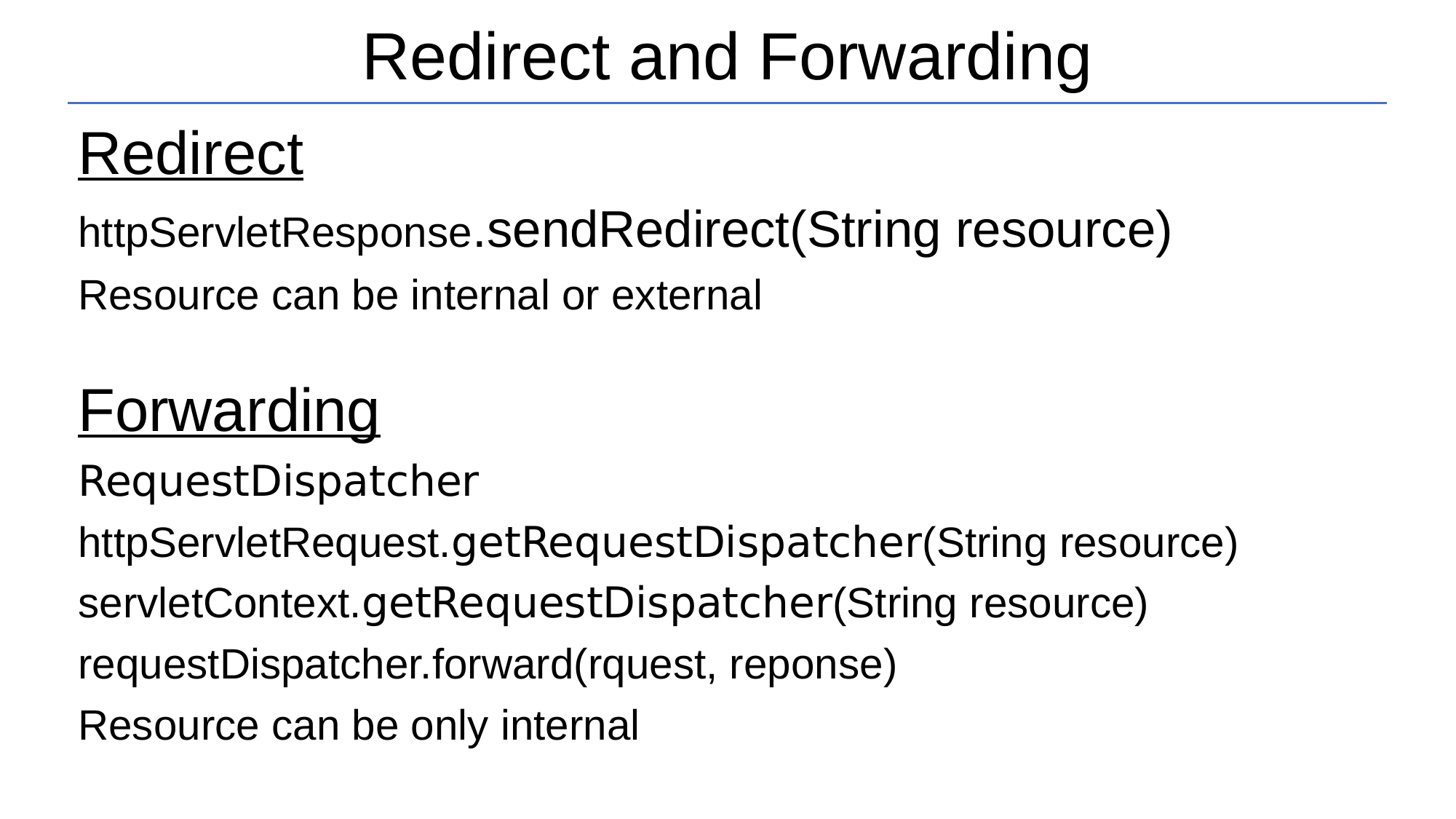

# Redirect and Forwarding
Redirect
httpServletResponse.sendRedirect(String resource)
Resource can be internal or external

Forwarding
RequestDispatcher
httpServletRequest.getRequestDispatcher(String resource)
servletContext.getRequestDispatcher(String resource)
requestDispatcher.forward(rquest, reponse)
Resource can be only internal